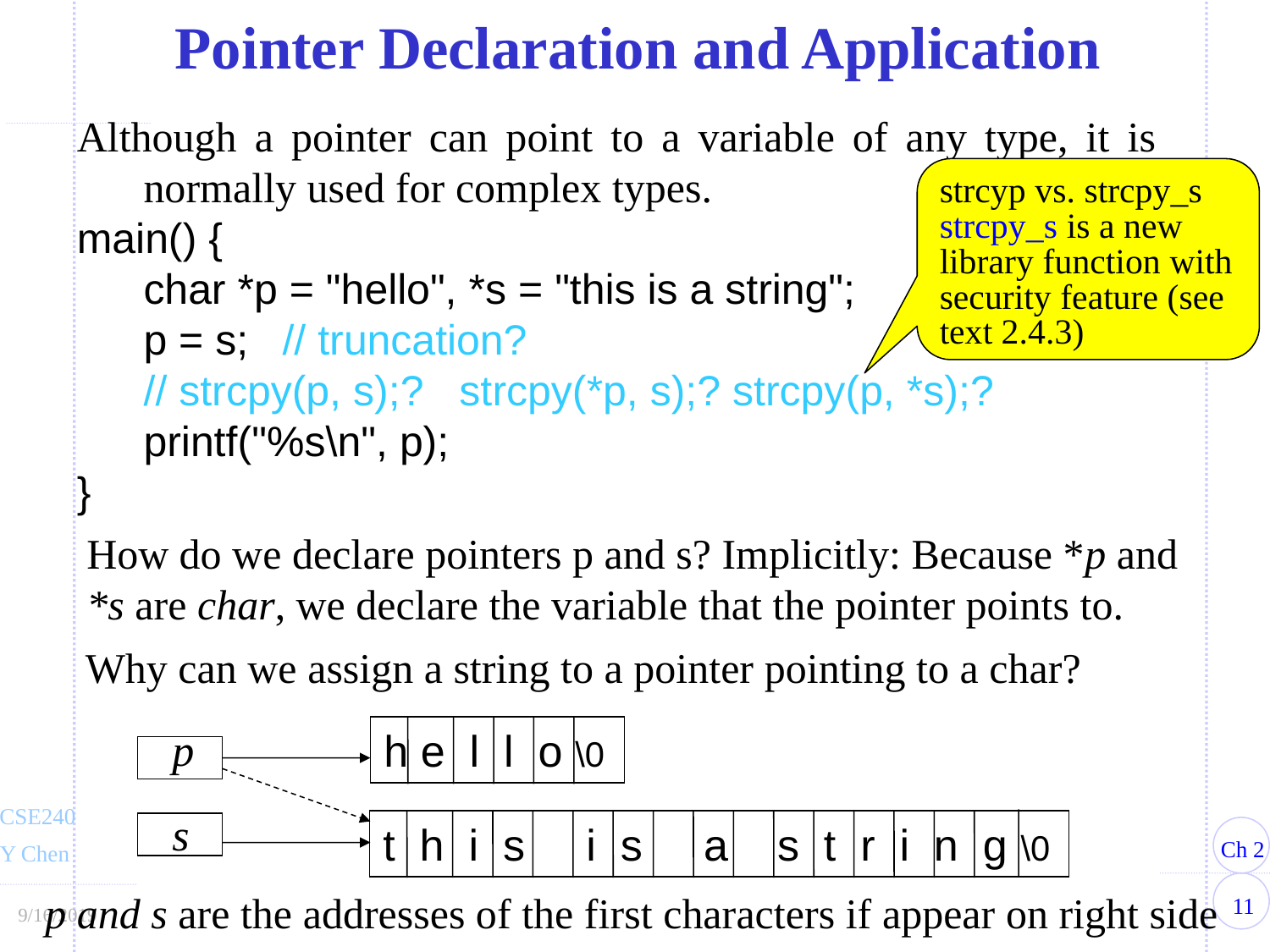

Pointer Declaration and Application
Although a pointer can point to a variable of any type, it is normally used for complex types.
main() {
	char *p = "hello", *s = "this is a string";
	p = s;	 // truncation?
	// strcpy(p, s);?   strcpy(*p, s);? strcpy(p, *s);?
	printf("%s\n", p);
}
strcyp vs. strcpy_s
strcpy_s is a new library function with security feature (see text 2.4.3)
How do we declare pointers p and s? Implicitly: Because *p and *s are char, we declare the variable that the pointer points to.
Why can we assign a string to a pointer pointing to a char?
p
h e  l  l  o \0

s

t  h  i  s     i  s     a    s  t  r  i  n  g \0

p and s are the addresses of the first characters if appear on right side